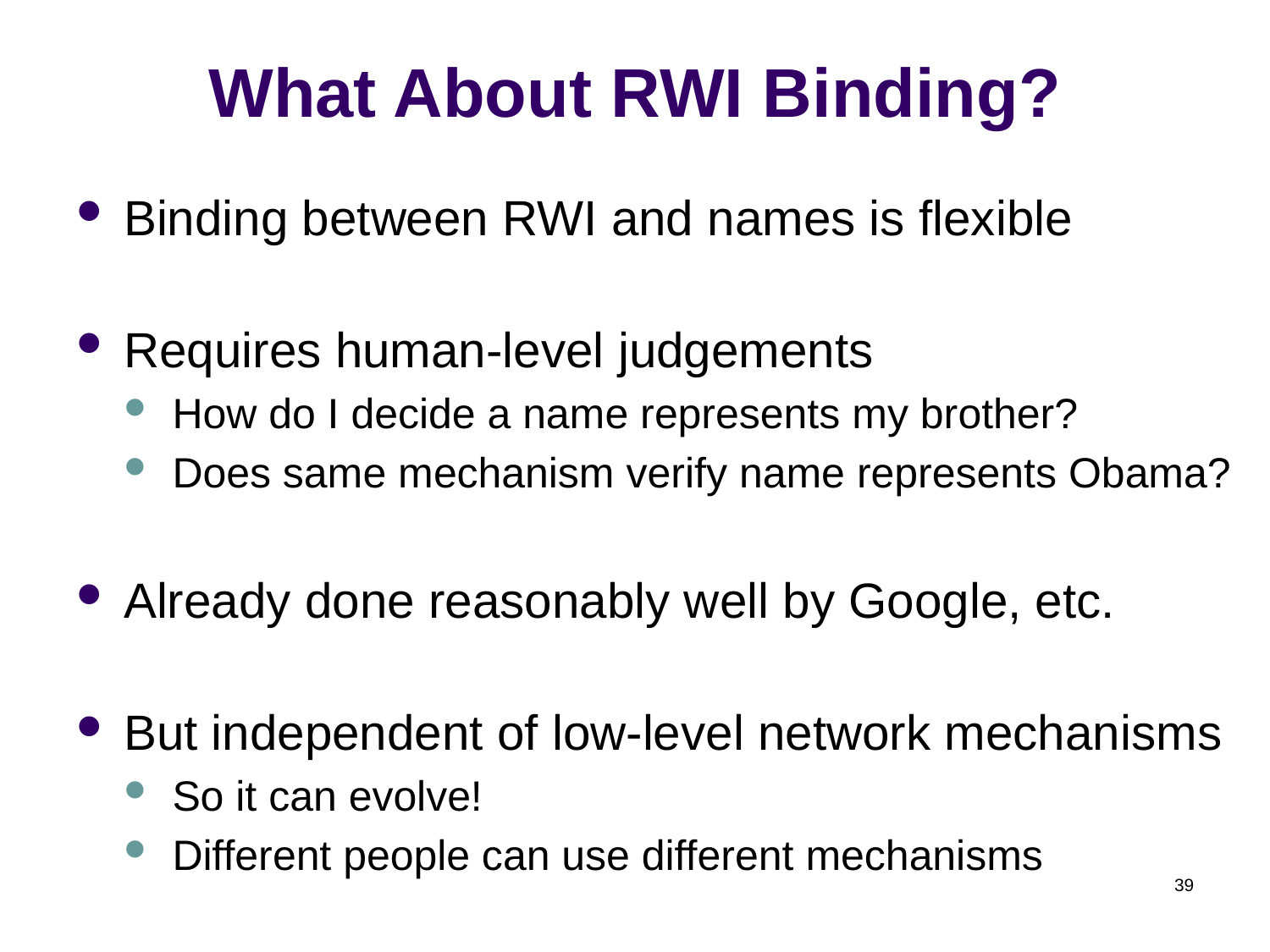

# What About RWI Binding?
Binding between RWI and names is flexible

Requires human-level judgements
How do I decide a name represents my brother?
Does same mechanism verify name represents Obama?

Already done reasonably well by Google, etc.

But independent of low-level network mechanisms
So it can evolve!
Different people can use different mechanisms

39